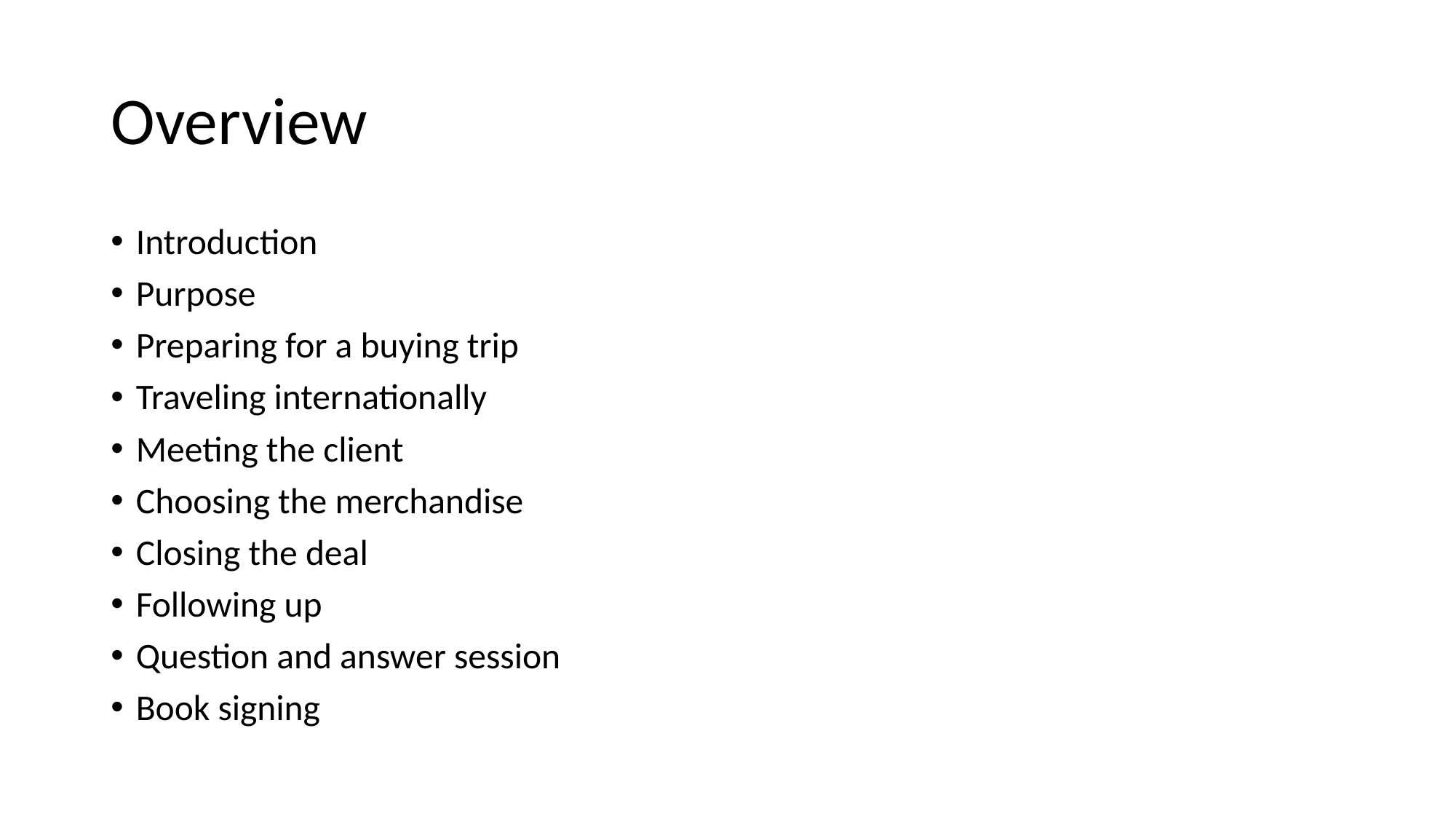

# Overview
Introduction
Purpose
Preparing for a buying trip
Traveling internationally
Meeting the client
Choosing the merchandise
Closing the deal
Following up
Question and answer session
Book signing